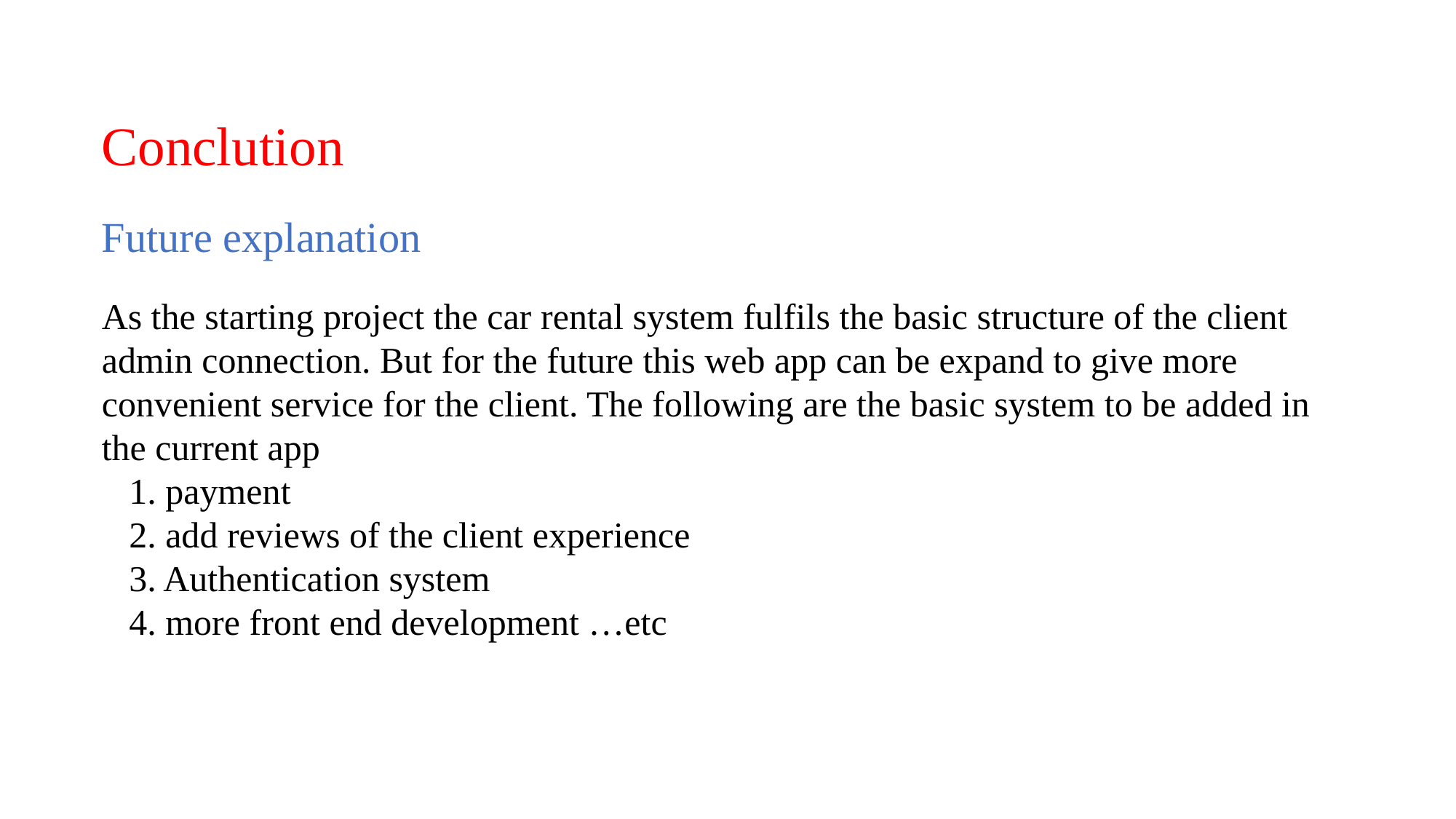

Conclution

Future explanation

As the starting project the car rental system fulfils the basic structure of the client admin connection. But for the future this web app can be expand to give more convenient service for the client. The following are the basic system to be added in the current app
   1. payment
   2. add reviews of the client experience
   3. Authentication system
   4. more front end development …etc